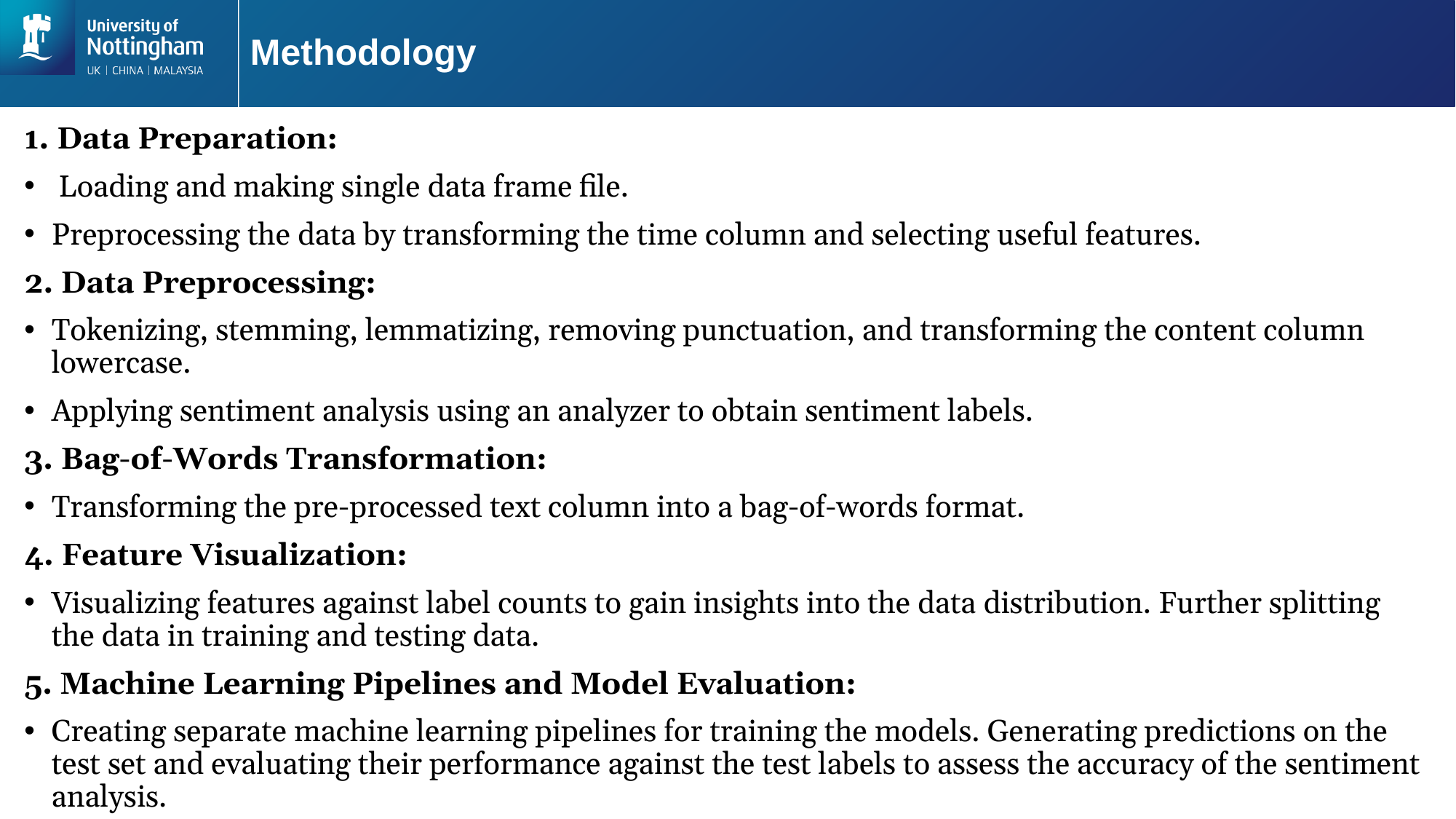

# Methodology
1. Data Preparation:
 Loading and making single data frame file.
Preprocessing the data by transforming the time column and selecting useful features.
2. Data Preprocessing:
Tokenizing, stemming, lemmatizing, removing punctuation, and transforming the content column lowercase.
Applying sentiment analysis using an analyzer to obtain sentiment labels.
3. Bag-of-Words Transformation:
Transforming the pre-processed text column into a bag-of-words format.
4. Feature Visualization:
Visualizing features against label counts to gain insights into the data distribution. Further splitting the data in training and testing data.
5. Machine Learning Pipelines and Model Evaluation:
Creating separate machine learning pipelines for training the models. Generating predictions on the test set and evaluating their performance against the test labels to assess the accuracy of the sentiment analysis.